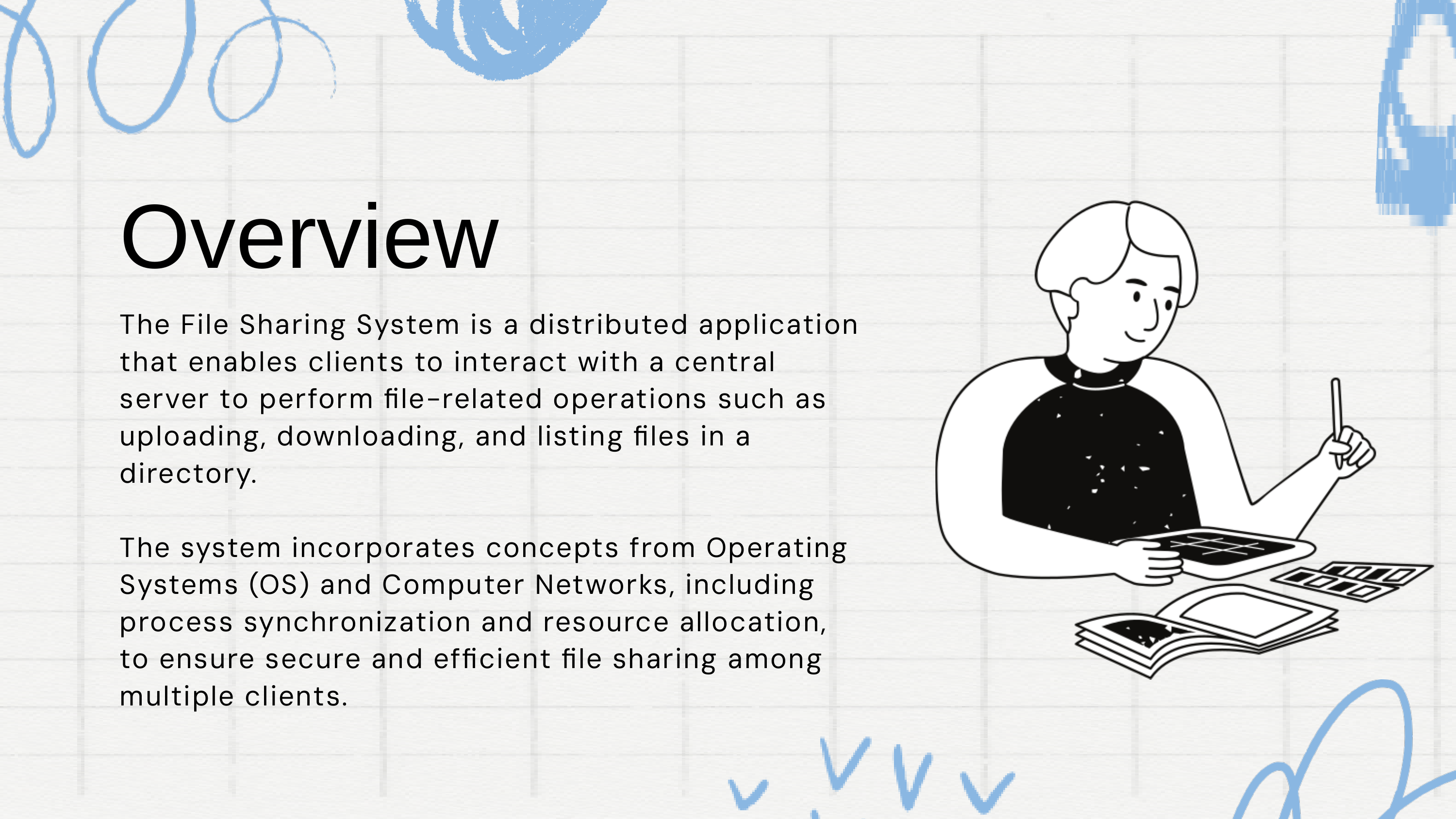

Overview
The File Sharing System is a distributed application that enables clients to interact with a central server to perform file-related operations such as uploading, downloading, and listing files in a directory.

The system incorporates concepts from Operating Systems (OS) and Computer Networks, including process synchronization and resource allocation, to ensure secure and efficient file sharing among multiple clients.